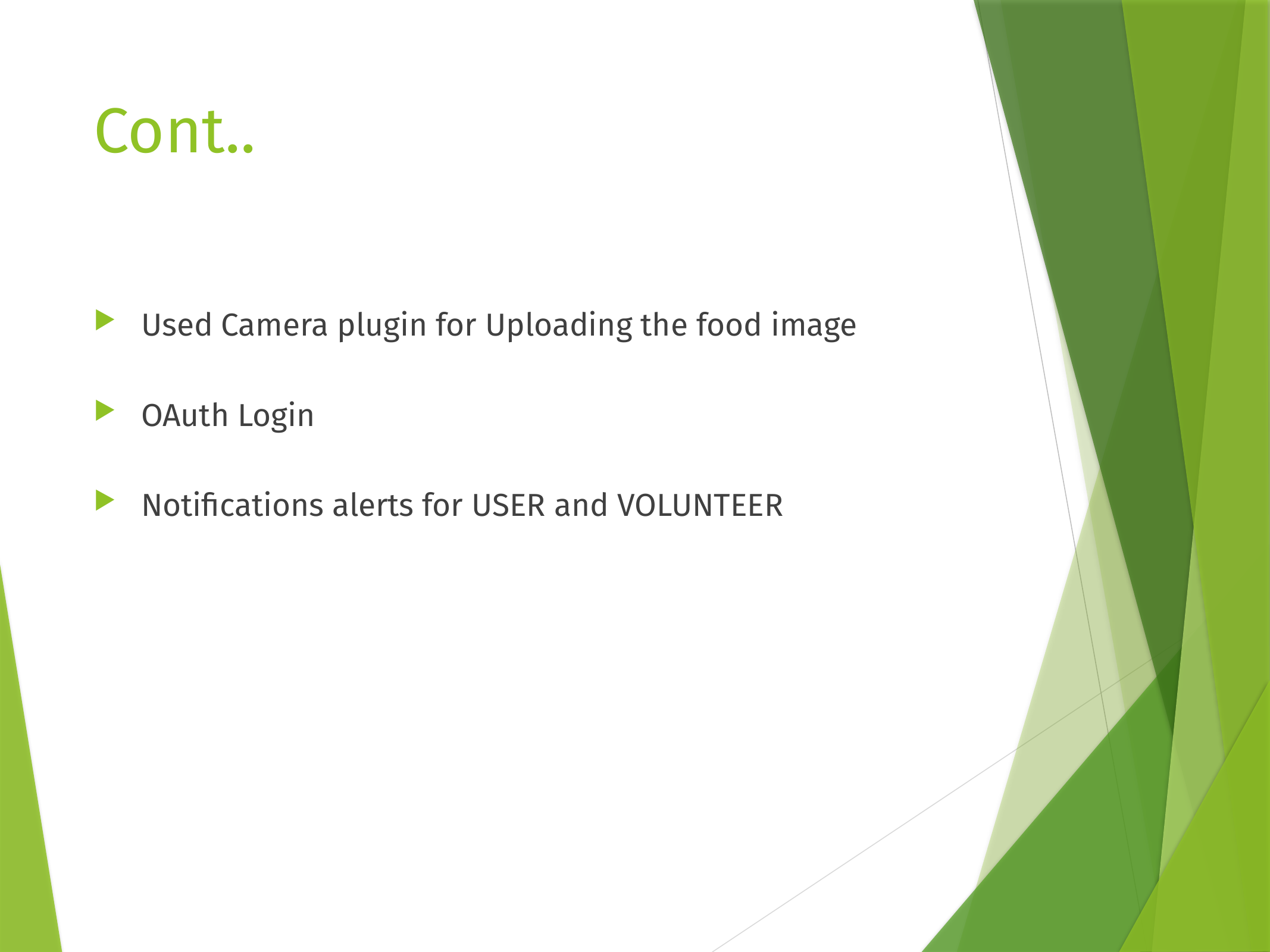

# Cont..
Used Camera plugin for Uploading the food image
OAuth Login
Notifications alerts for USER and VOLUNTEER